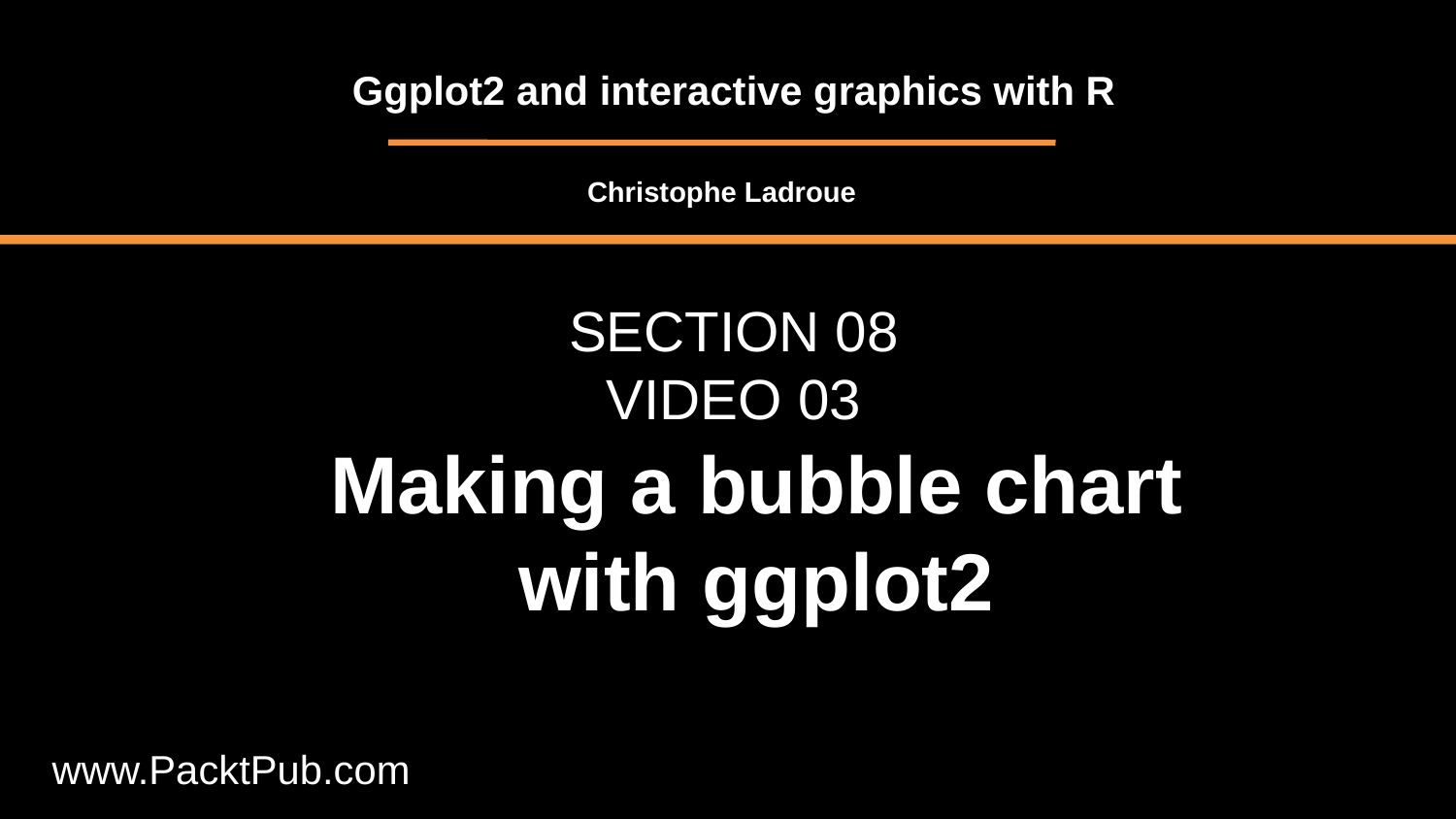

Ggplot2 and interactive graphics with R

Christophe Ladroue

SECTION 08
VIDEO 03
Making a bubble chart
with ggplot2
www.PacktPub.com